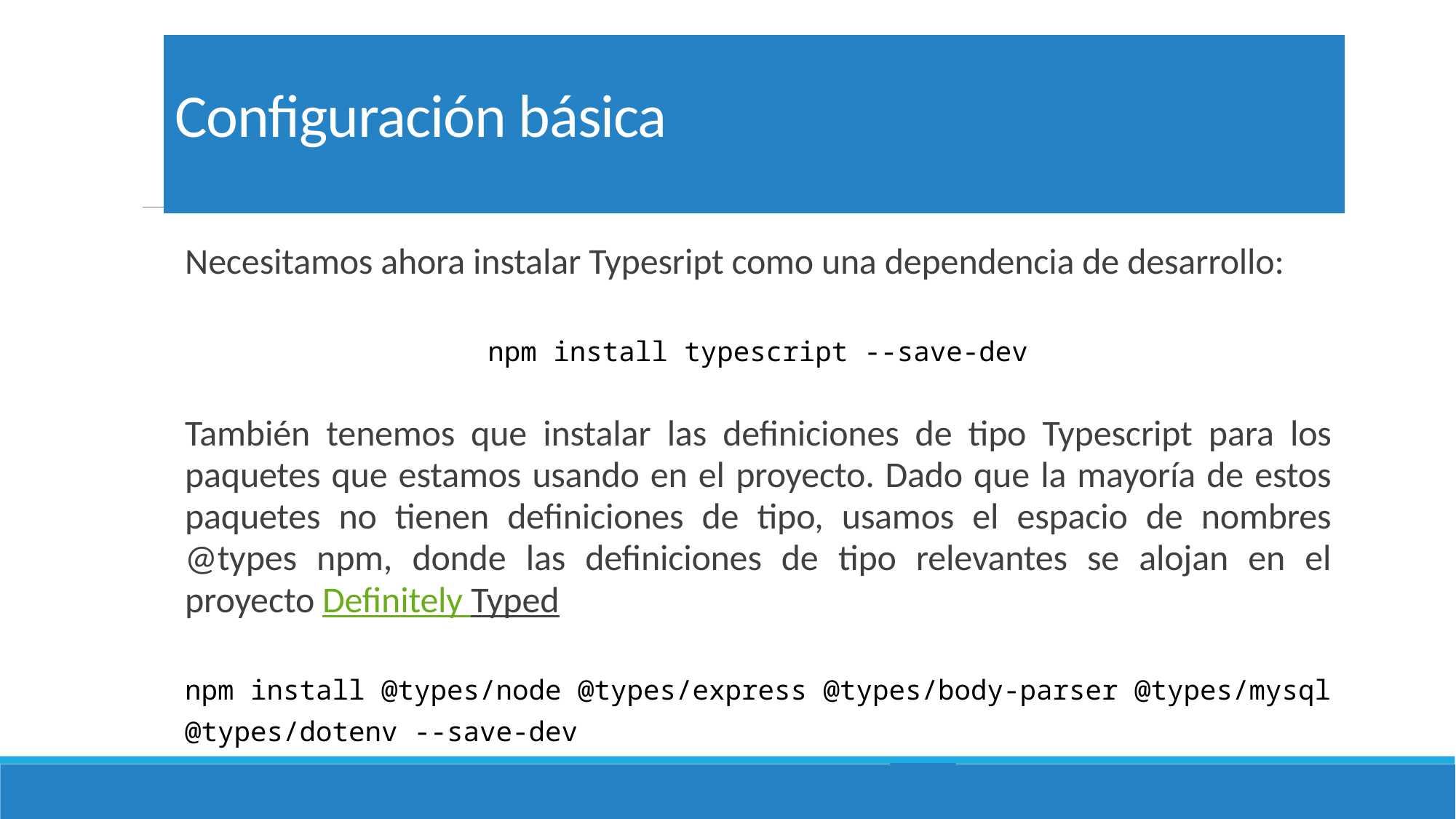

# Configuración básica
Necesitamos ahora instalar Typesript como una dependencia de desarrollo:

npm install typescript --save-dev

También tenemos que instalar las definiciones de tipo Typescript para los paquetes que estamos usando en el proyecto. Dado que la mayoría de estos paquetes no tienen definiciones de tipo, usamos el espacio de nombres @types npm, donde las definiciones de tipo relevantes se alojan en el proyecto Definitely Typed

npm install @types/node @types/express @types/body-parser @types/mysql @types/dotenv --save-dev